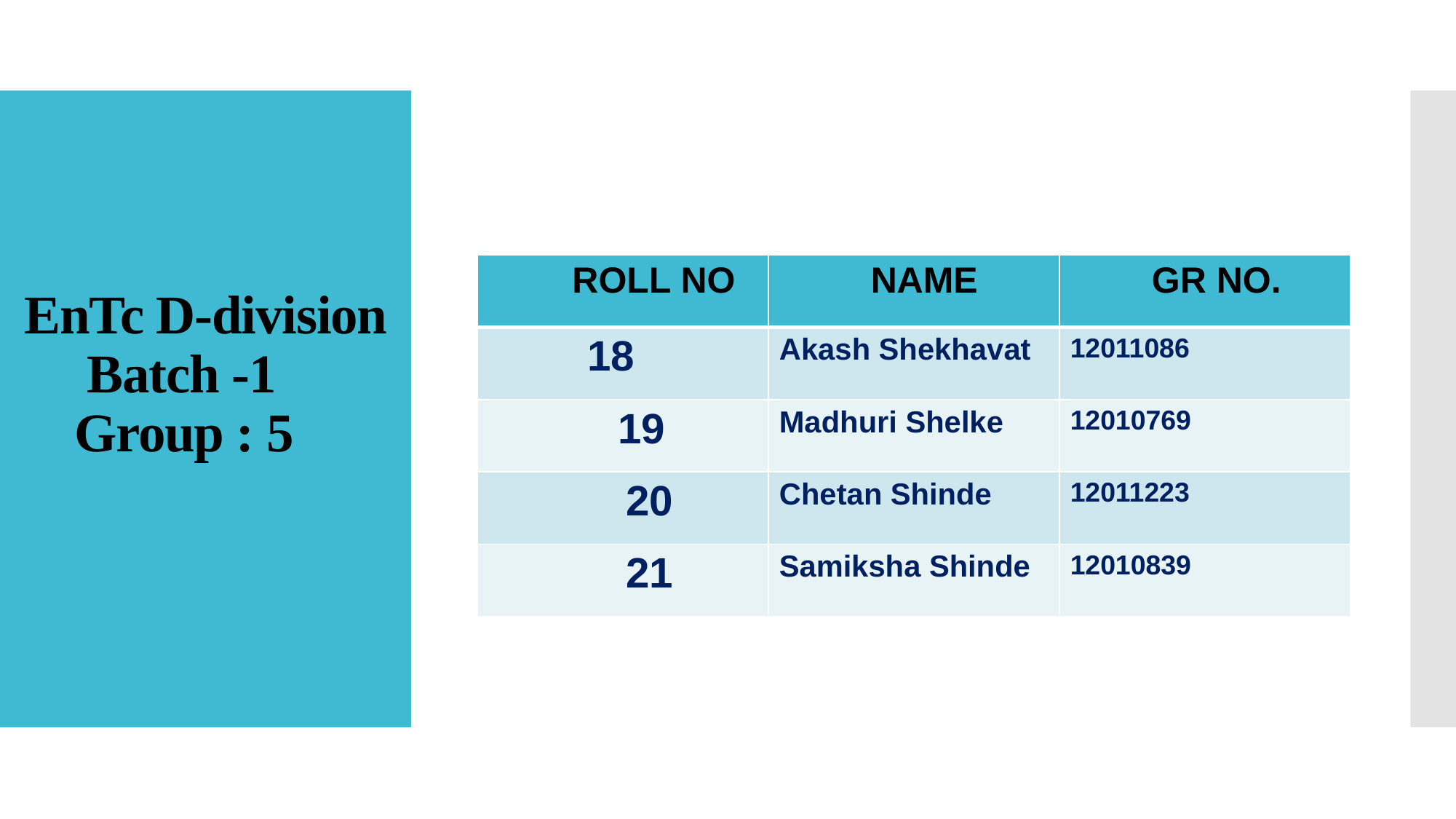

# EnTc D-division Batch -1 Group : 5
| ROLL NO | NAME | GR NO. |
| --- | --- | --- |
| 18 | Akash Shekhavat | 12011086 |
| 19 | Madhuri Shelke | 12010769 |
| 20 | Chetan Shinde | 12011223 |
| 21 | Samiksha Shinde | 12010839 |